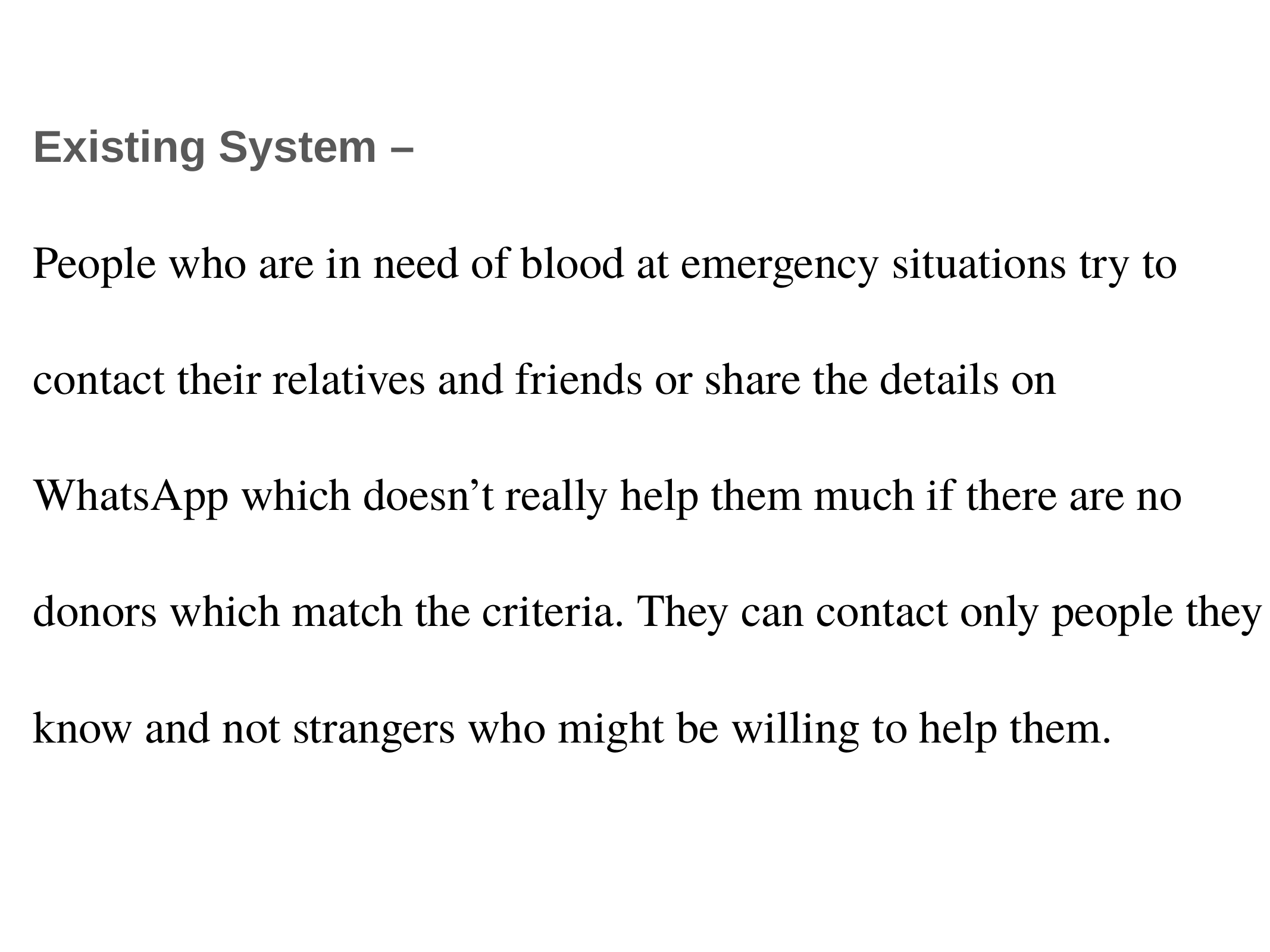

Existing System –
People who are in need of blood at emergency situations try to contact their relatives and friends or share the details on WhatsApp which doesn’t really help them much if there are no donors which match the criteria. They can contact only people they know and not strangers who might be willing to help them.